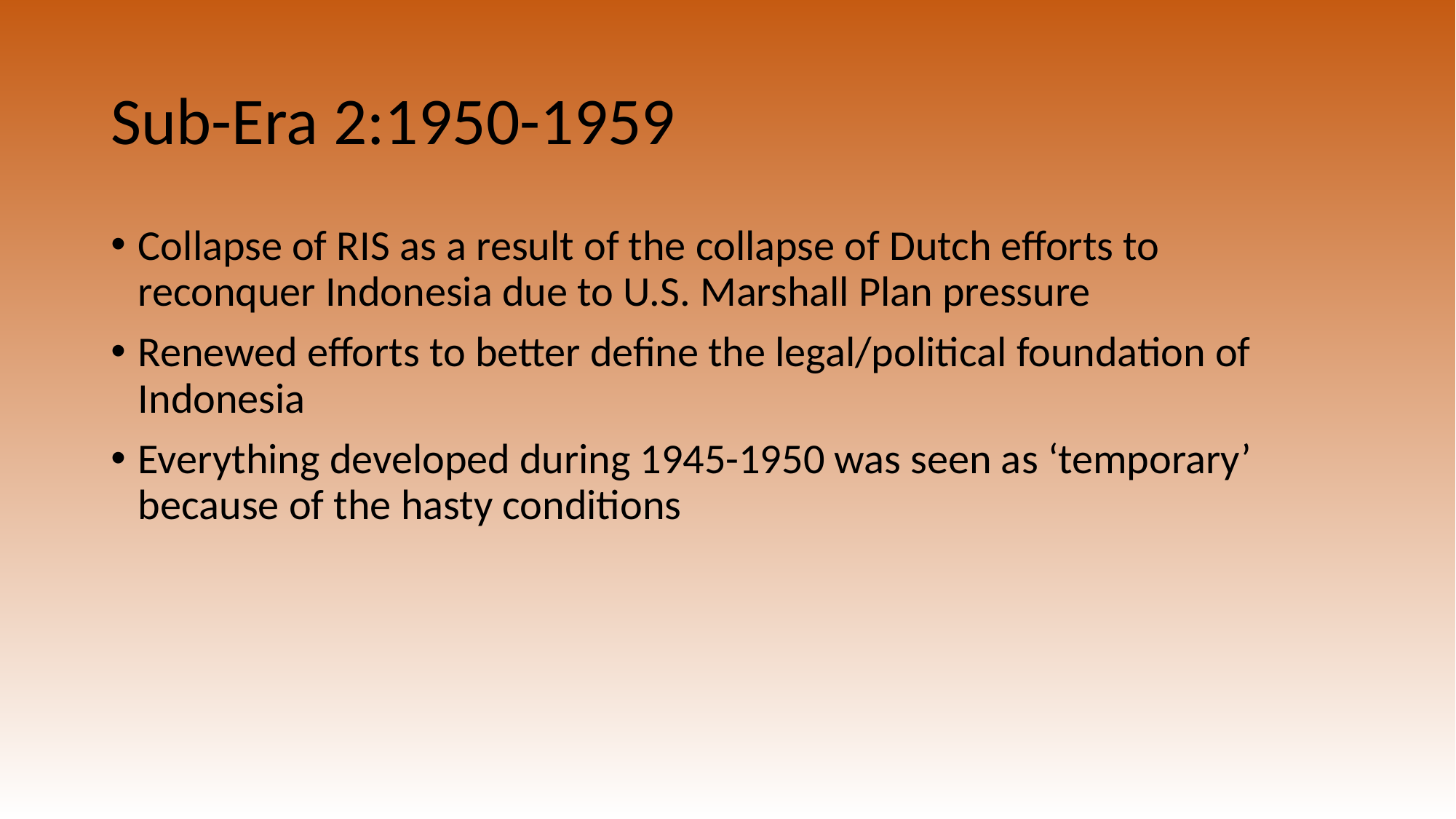

# Sub-Era 2:1950-1959
Collapse of RIS as a result of the collapse of Dutch efforts to reconquer Indonesia due to U.S. Marshall Plan pressure
Renewed efforts to better define the legal/political foundation of Indonesia
Everything developed during 1945-1950 was seen as ‘temporary’ because of the hasty conditions